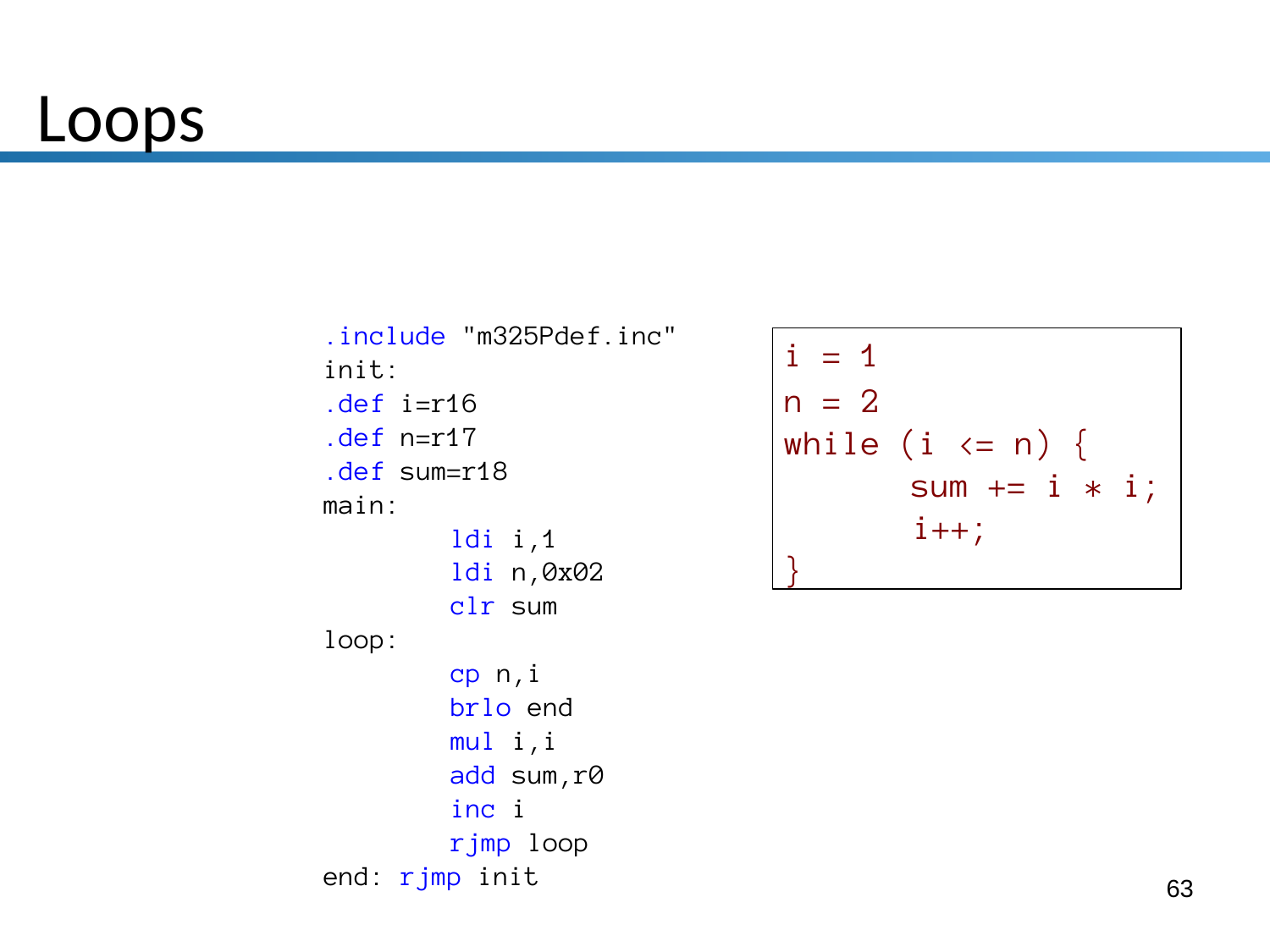

# Loops
.include "m325Pdef.inc"
init:
.def i=r16
.def n=r17
.def sum=r18
main:
	ldi i,1
	ldi n,0x02
	clr sum
loop:
	cp n,i
	brlo end
	mul i,i
	add sum,r0
	inc i
	rjmp loop
end: rjmp init
i = 1
n = 2
while (i <= n) {
sum += i * i;
i++;
}
63